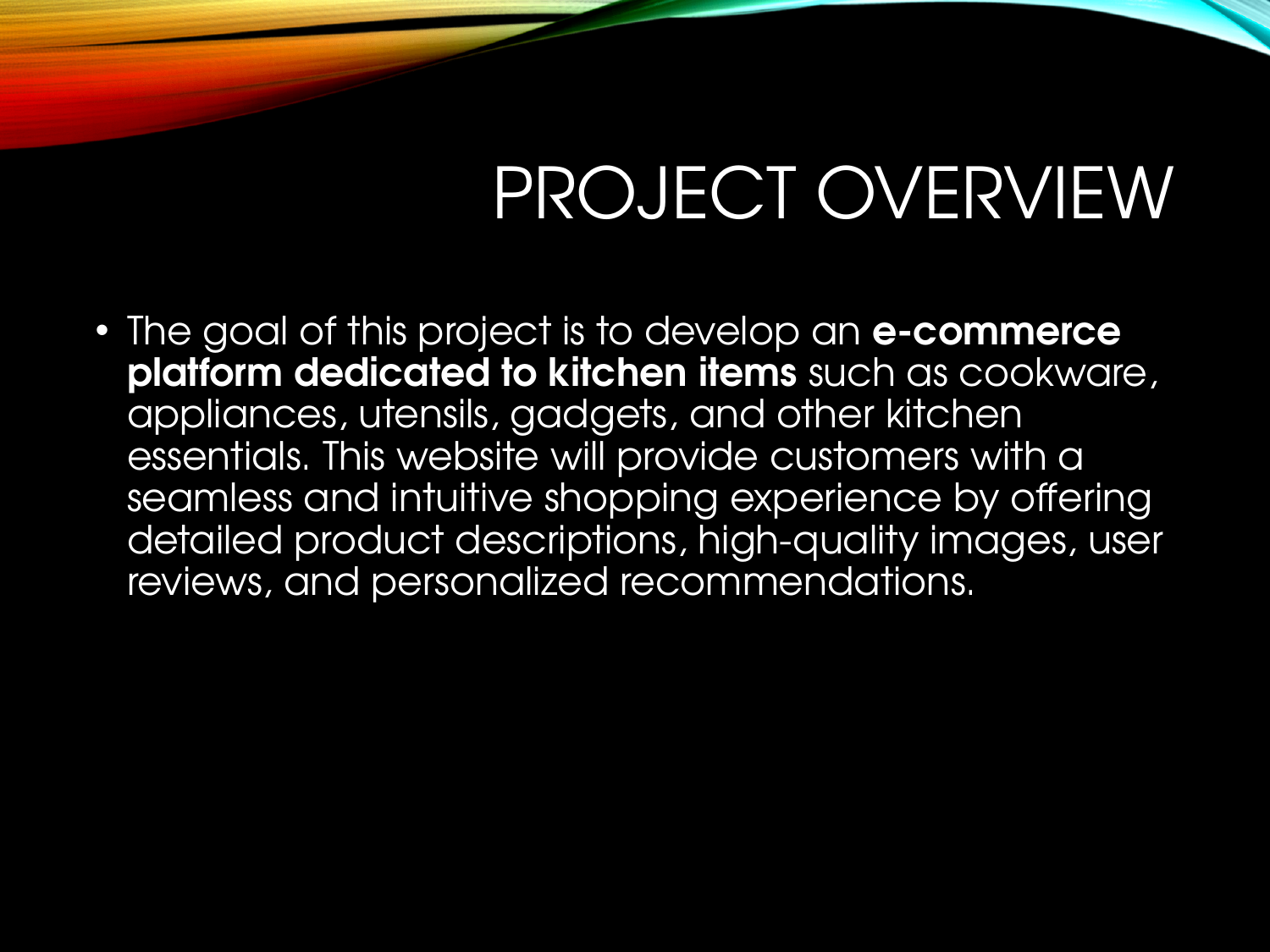

# Project Overview
The goal of this project is to develop an e-commerce platform dedicated to kitchen items such as cookware, appliances, utensils, gadgets, and other kitchen essentials. This website will provide customers with a seamless and intuitive shopping experience by offering detailed product descriptions, high-quality images, user reviews, and personalized recommendations.